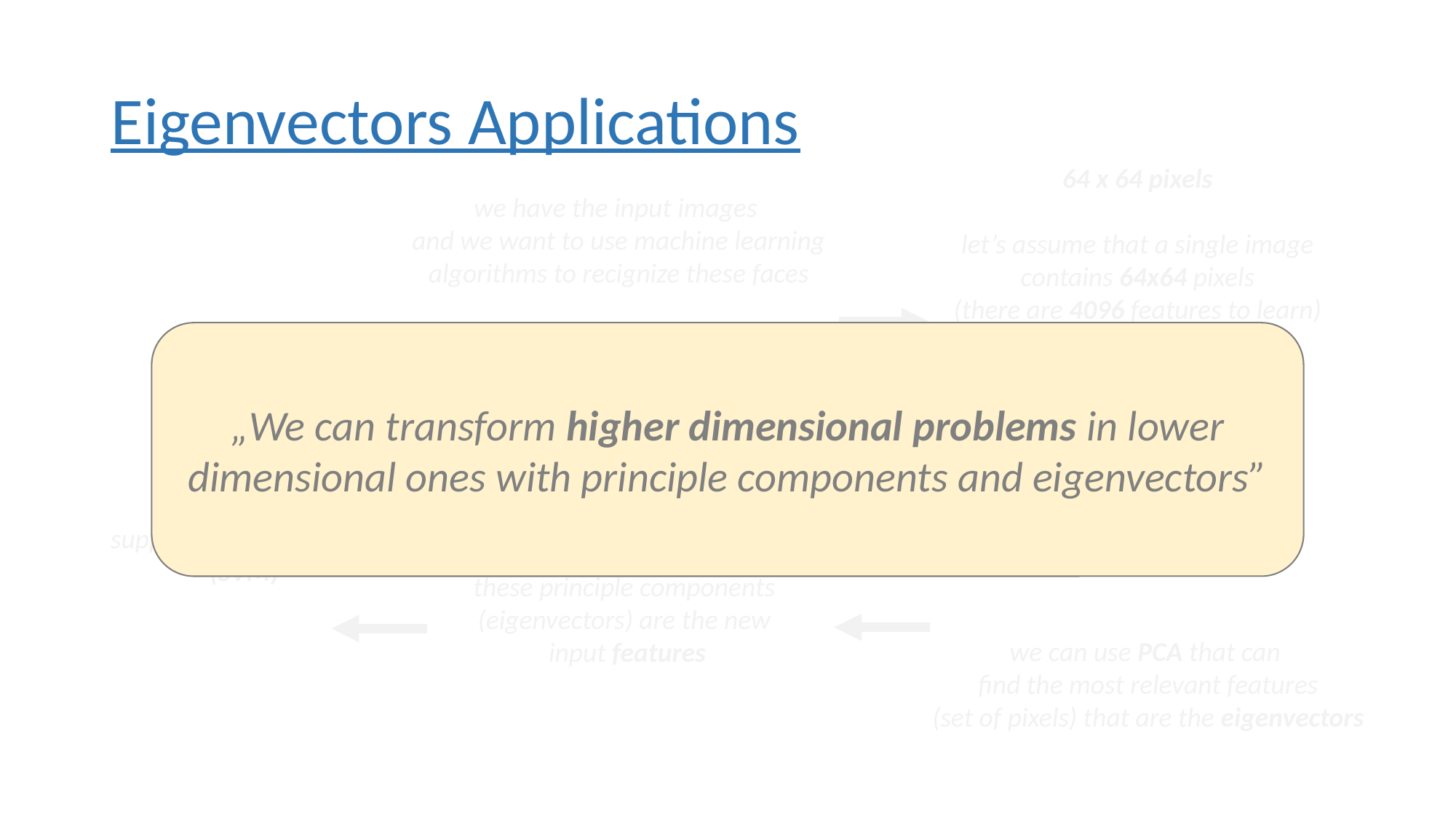

# Eigenvectors Applications
64 x 64 pixels

let’s assume that a single image
contains 64x64 pixels
(there are 4096 features to learn)

we have the input images
and we want to use machine learning
algorithms to recignize these faces

„We can transform higher dimensional problems in lower dimensional ones with principle components and eigenvectors”
support vector classifier
(SVM)
these principle components
(eigenvectors) are the new
input features

we can use PCA that can
find the most relevant features
(set of pixels) that are the eigenvectors